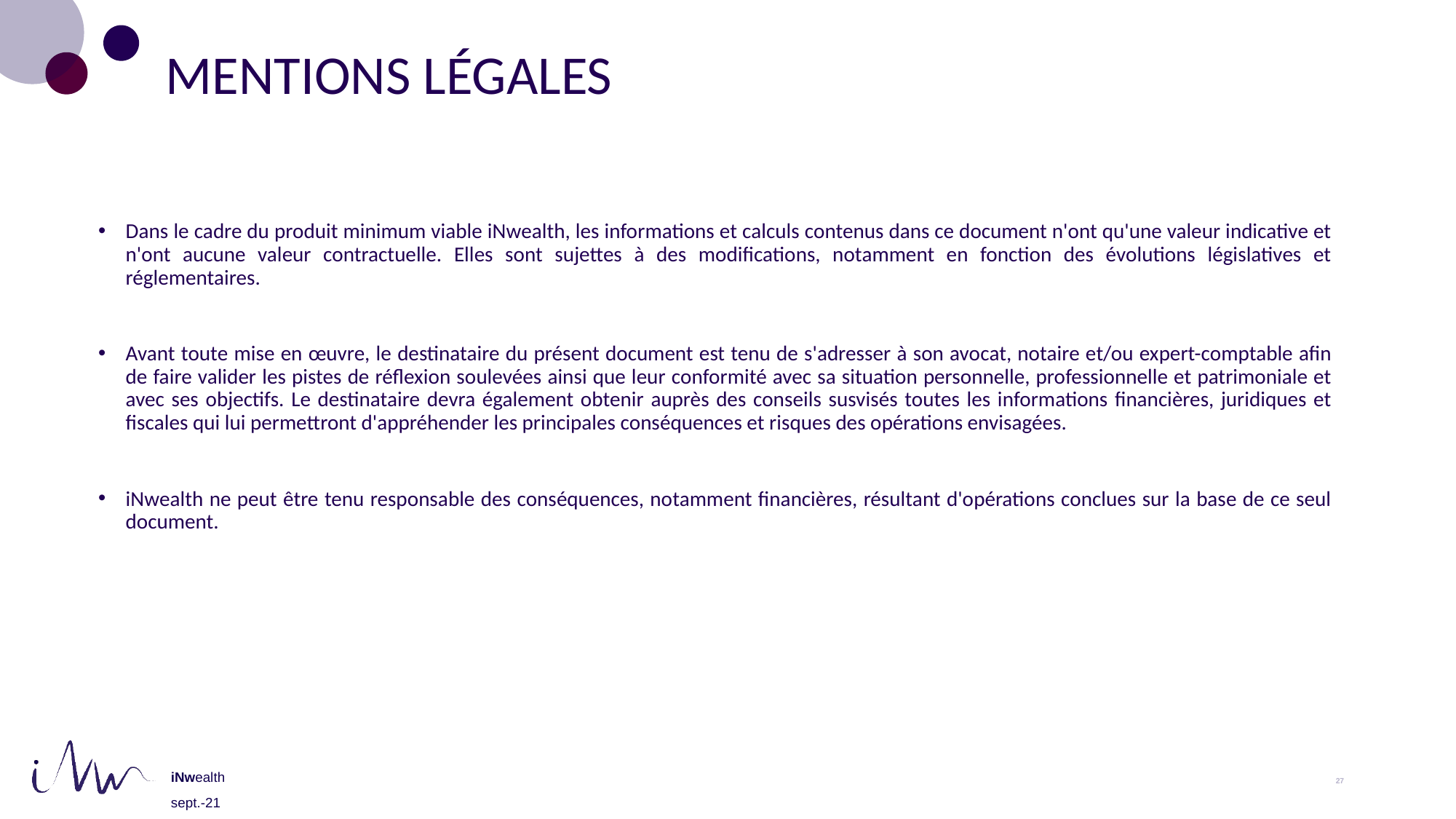

# MENTIONS LÉGALES
Dans le cadre du produit minimum viable iNwealth, les informations et calculs contenus dans ce document n'ont qu'une valeur indicative et n'ont aucune valeur contractuelle. Elles sont sujettes à des modifications, notamment en fonction des évolutions législatives et réglementaires.

Avant toute mise en œuvre, le destinataire du présent document est tenu de s'adresser à son avocat, notaire et/ou expert-comptable afin de faire valider les pistes de réflexion soulevées ainsi que leur conformité avec sa situation personnelle, professionnelle et patrimoniale et avec ses objectifs. Le destinataire devra également obtenir auprès des conseils susvisés toutes les informations financières, juridiques et fiscales qui lui permettront d'appréhender les principales conséquences et risques des opérations envisagées.

iNwealth ne peut être tenu responsable des conséquences, notamment financières, résultant d'opérations conclues sur la base de ce seul document.